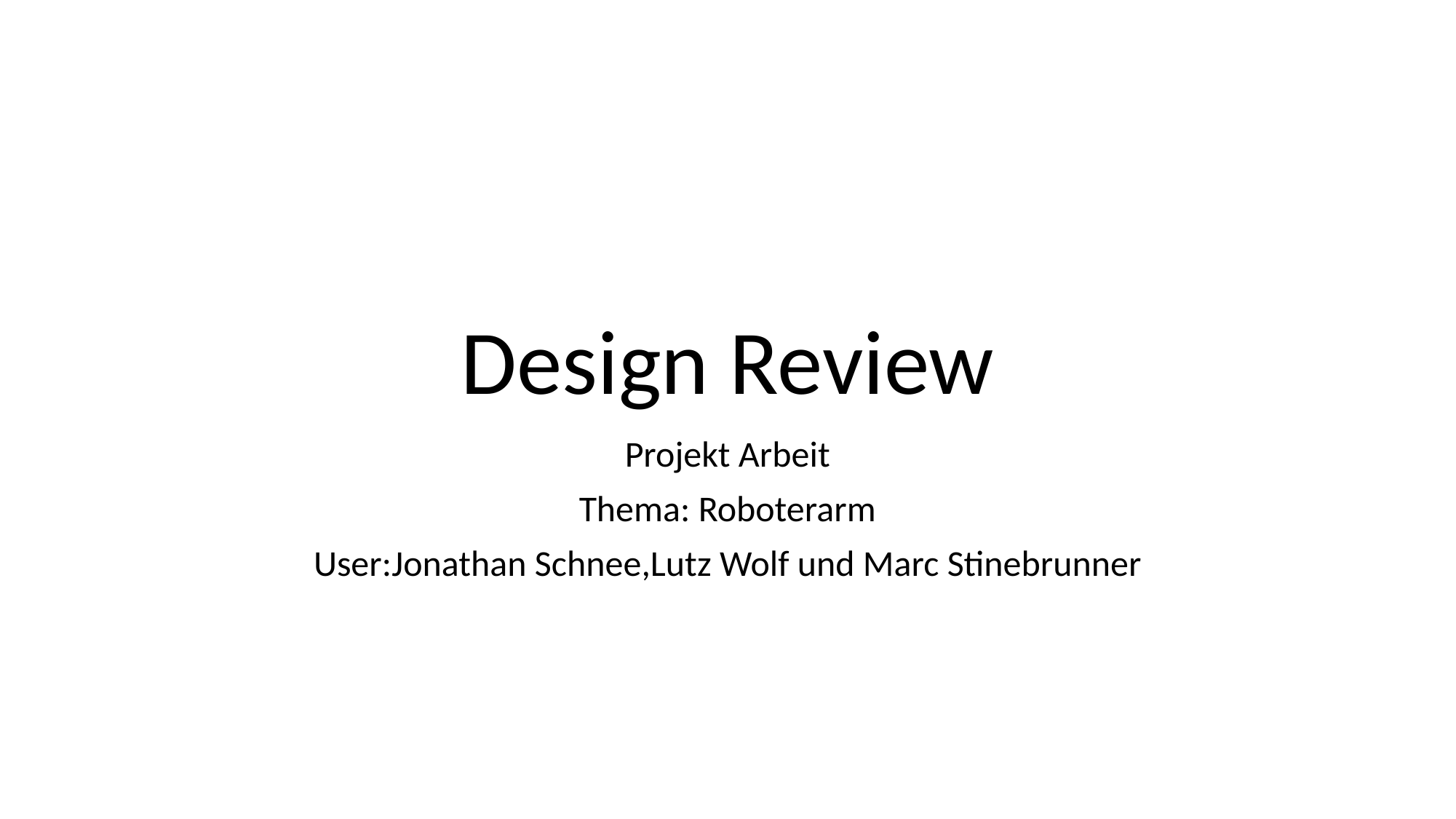

# Design Review
Projekt Arbeit
Thema: Roboterarm
User:Jonathan Schnee,Lutz Wolf und Marc Stinebrunner